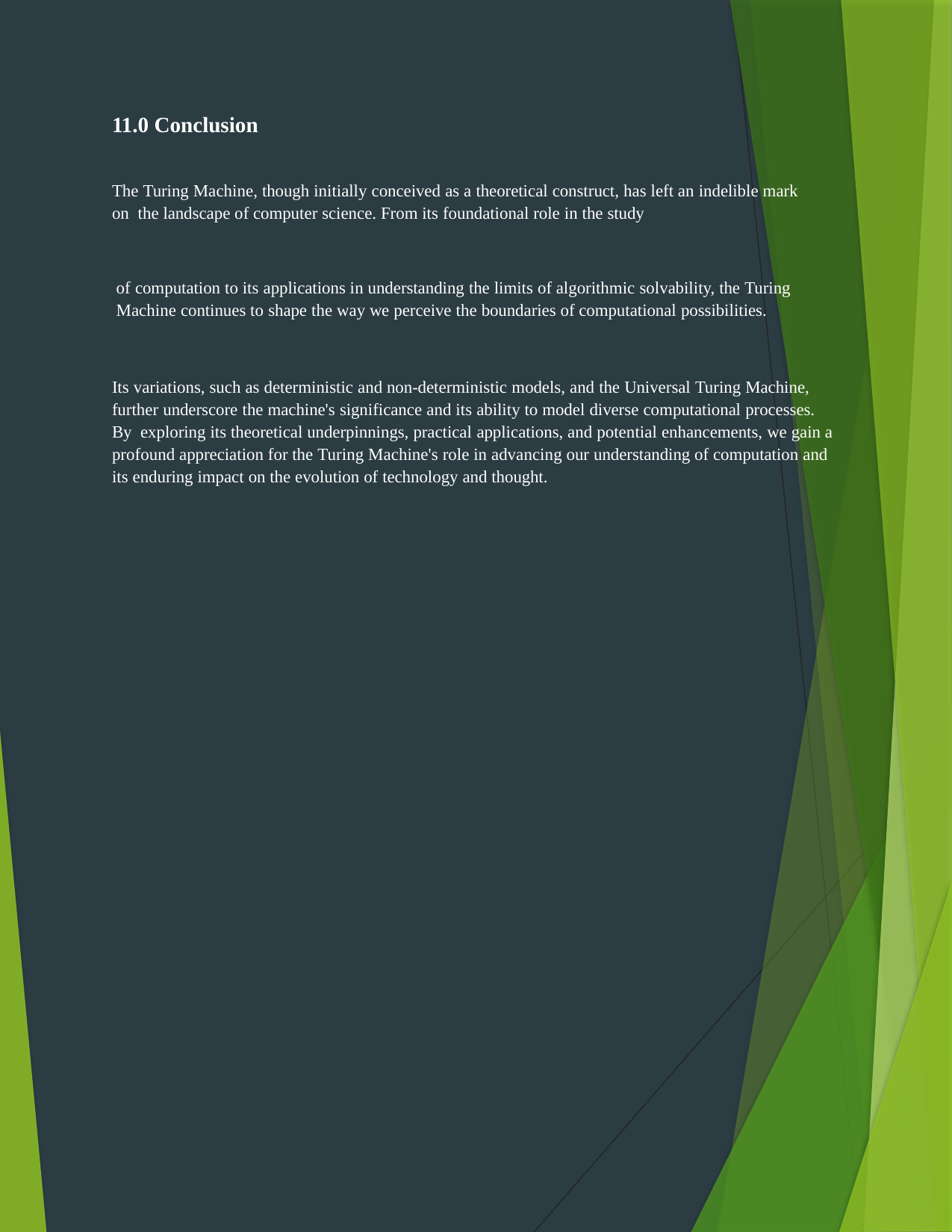

11.0 Conclusion

The Turing Machine, though initially conceived as a theoretical construct, has left an indelible mark on  the landscape of computer science. From its foundational role in the study
of computation to its applications in understanding the limits of algorithmic solvability, the Turing  Machine continues to shape the way we perceive the boundaries of computational possibilities.
Its variations, such as deterministic and non-deterministic models, and the Universal Turing Machine,  further underscore the machine's significance and its ability to model diverse computational processes. By  exploring its theoretical underpinnings, practical applications, and potential enhancements, we gain a  profound appreciation for the Turing Machine's role in advancing our understanding of computation and  its enduring impact on the evolution of technology and thought.